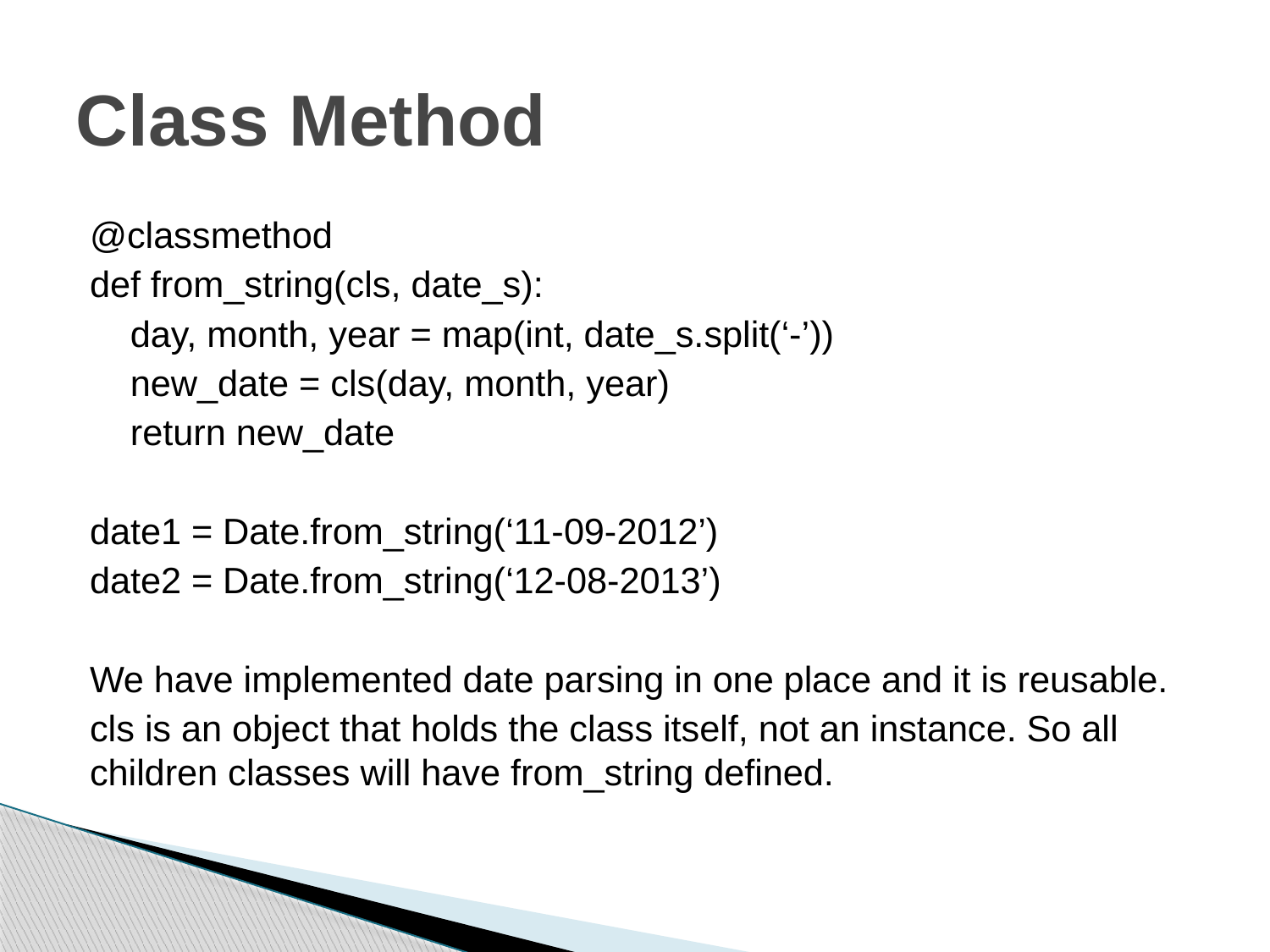

# Class Method
@classmethod
def from_string(cls, date_s):
    day, month, year = map(int, date_s.split(‘-’))
    new_date = cls(day, month, year)
    return new_date

date1 = Date.from_string(‘11-09-2012’)
date2 = Date.from_string(‘12-08-2013’)

We have implemented date parsing in one place and it is reusable.
cls is an object that holds the class itself, not an instance. So all children classes will have from_string defined.